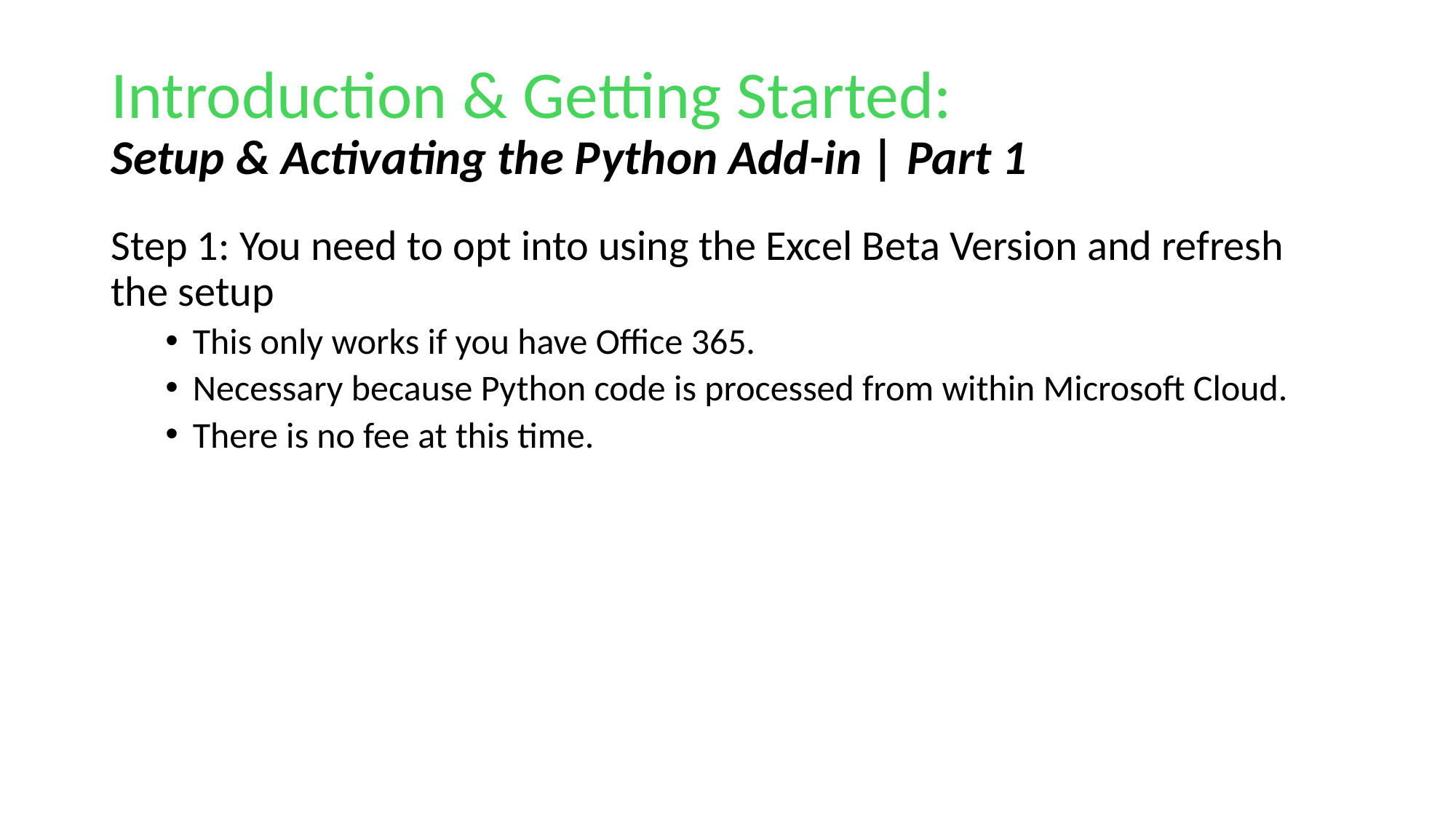

# Introduction & Getting Started: Setup & Activating the Python Add-in | Part 1
Step 1: You need to opt into using the Excel Beta Version and refresh the setup
This only works if you have Office 365.
Necessary because Python code is processed from within Microsoft Cloud.
There is no fee at this time.